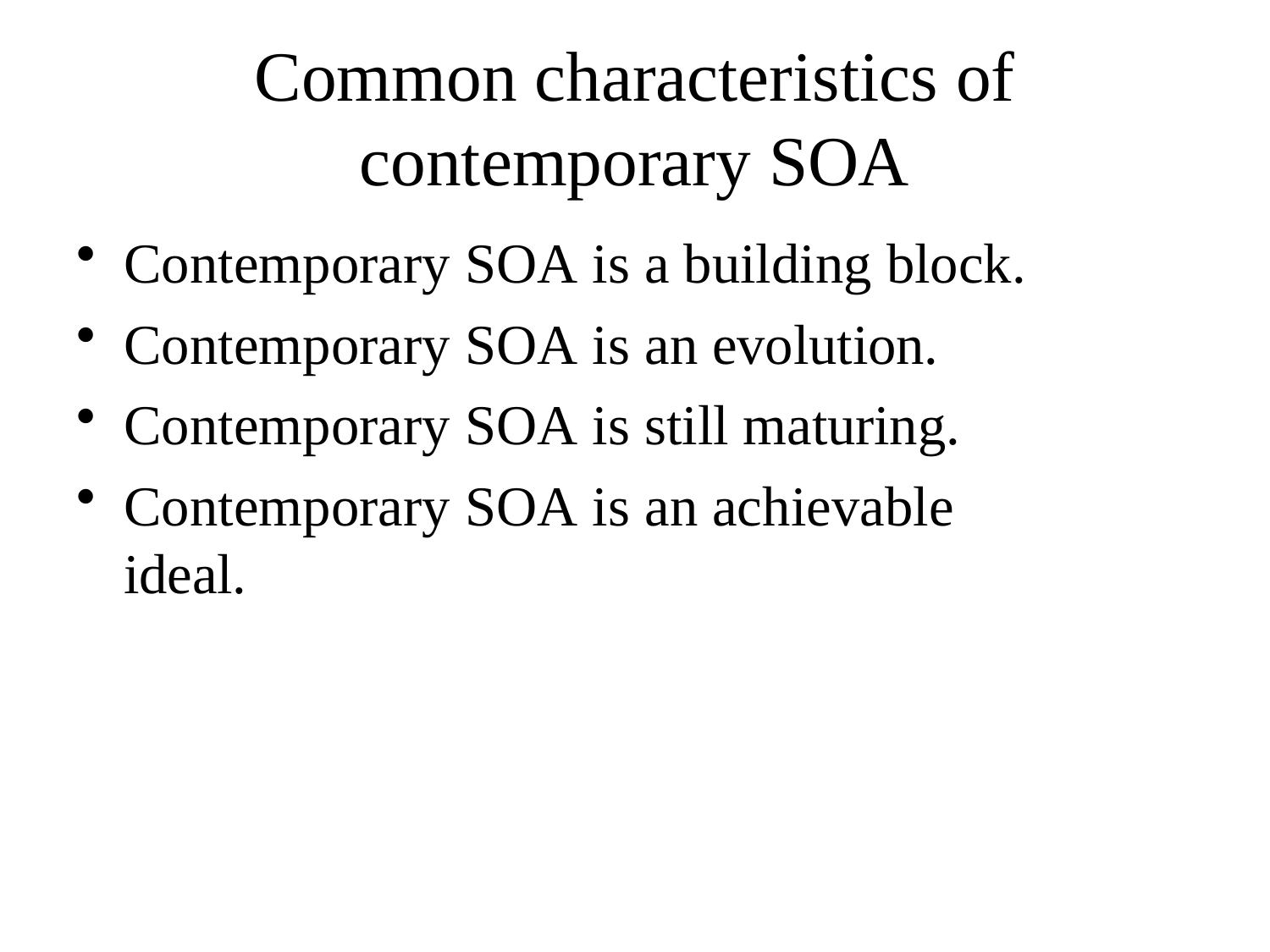

# Common characteristics of contemporary SOA
Contemporary SOA is a building block.
Contemporary SOA is an evolution.
Contemporary SOA is still maturing.
Contemporary SOA is an achievable ideal.